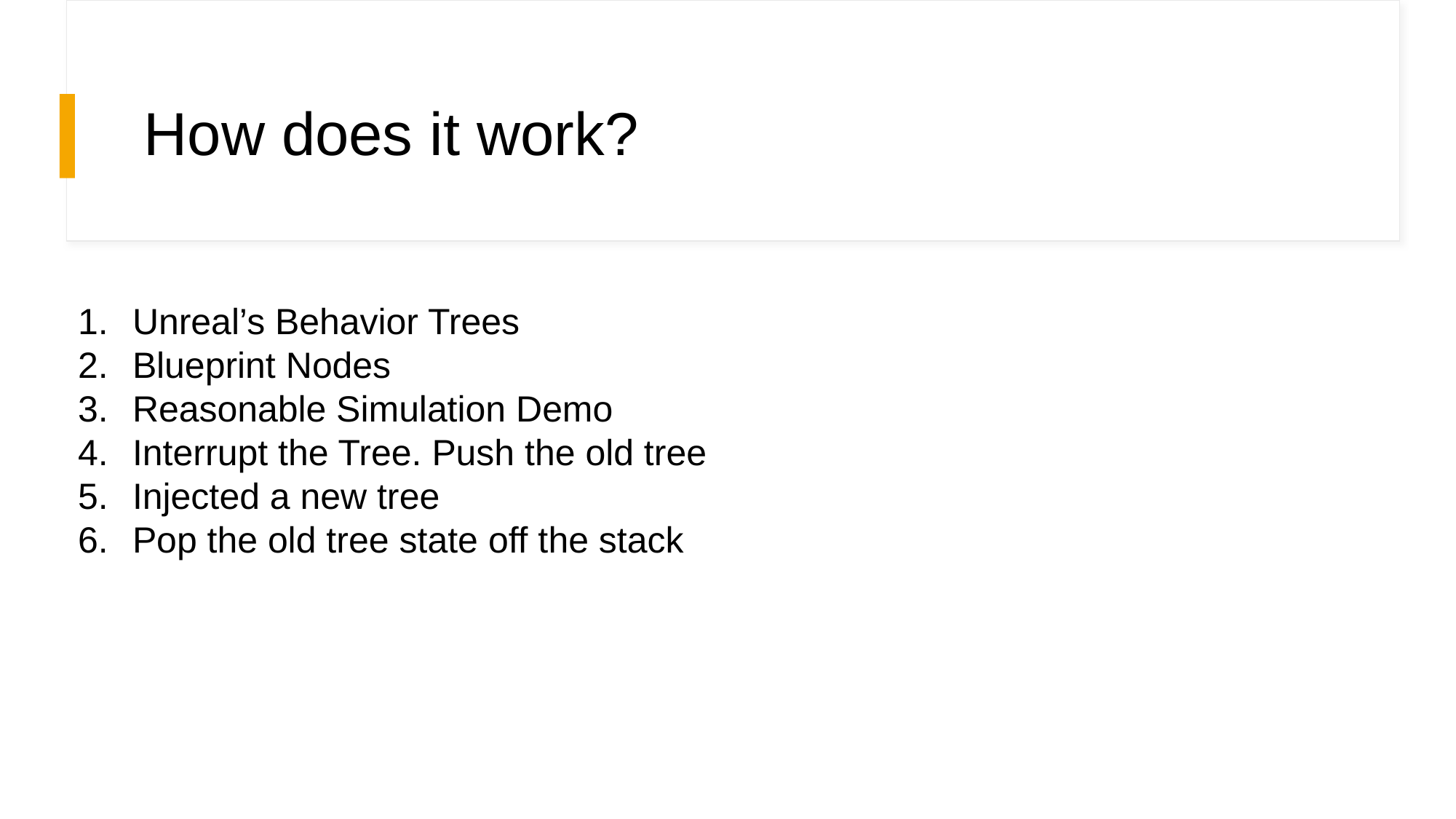

# How does it work?
Unreal’s Behavior Trees
Blueprint Nodes
Reasonable Simulation Demo
Interrupt the Tree. Push the old tree
Injected a new tree
Pop the old tree state off the stack